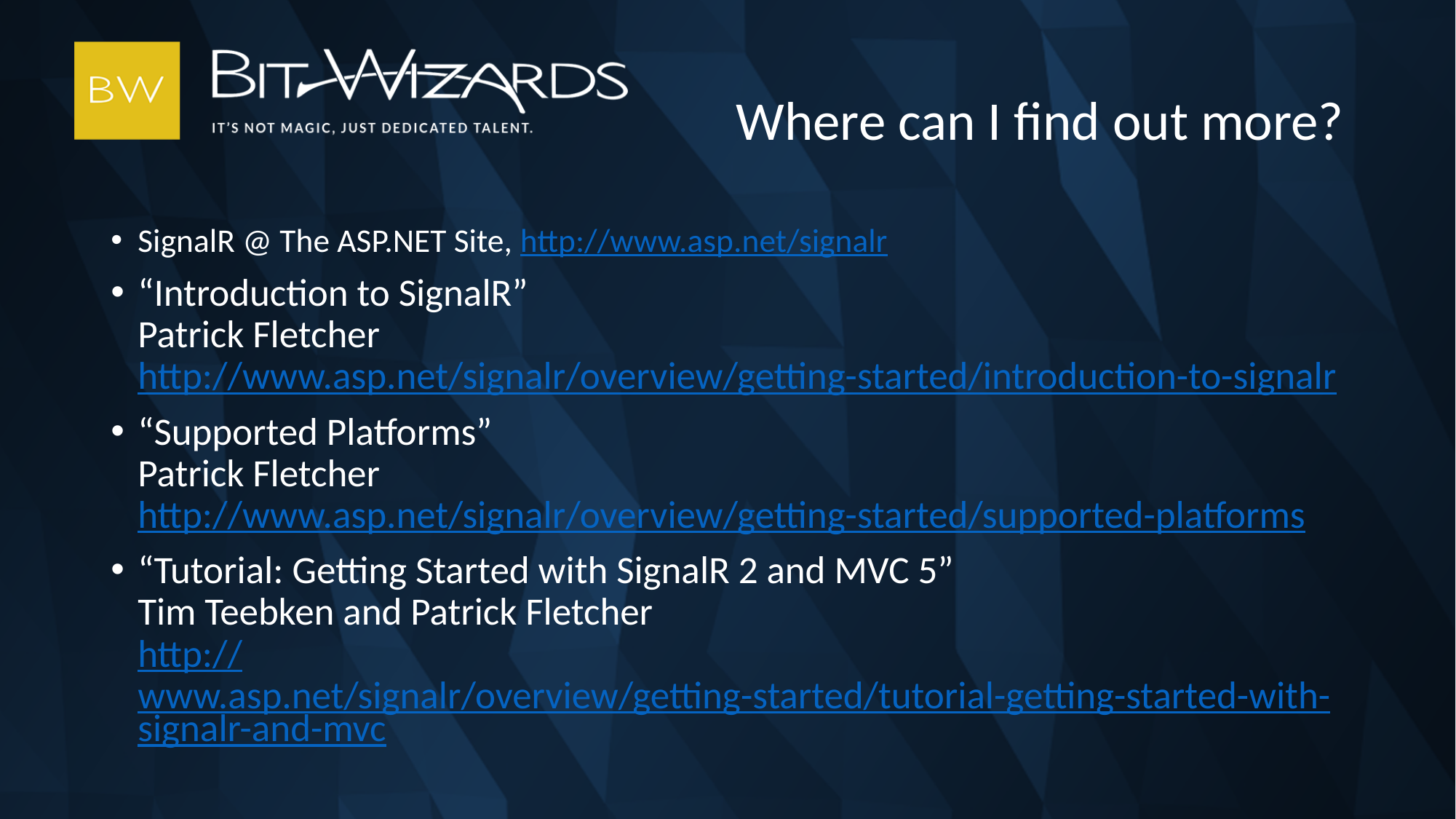

# Where can I find out more?
SignalR @ The ASP.NET Site, http://www.asp.net/signalr
“Introduction to SignalR”
Patrick Fletcher
http://www.asp.net/signalr/overview/getting-started/introduction-to-signalr
“Supported Platforms”
Patrick Fletcher
http://www.asp.net/signalr/overview/getting-started/supported-platforms
“Tutorial: Getting Started with SignalR 2 and MVC 5”
Tim Teebken and Patrick Fletcher
http://www.asp.net/signalr/overview/getting-started/tutorial-getting-started-with-signalr-and-mvc